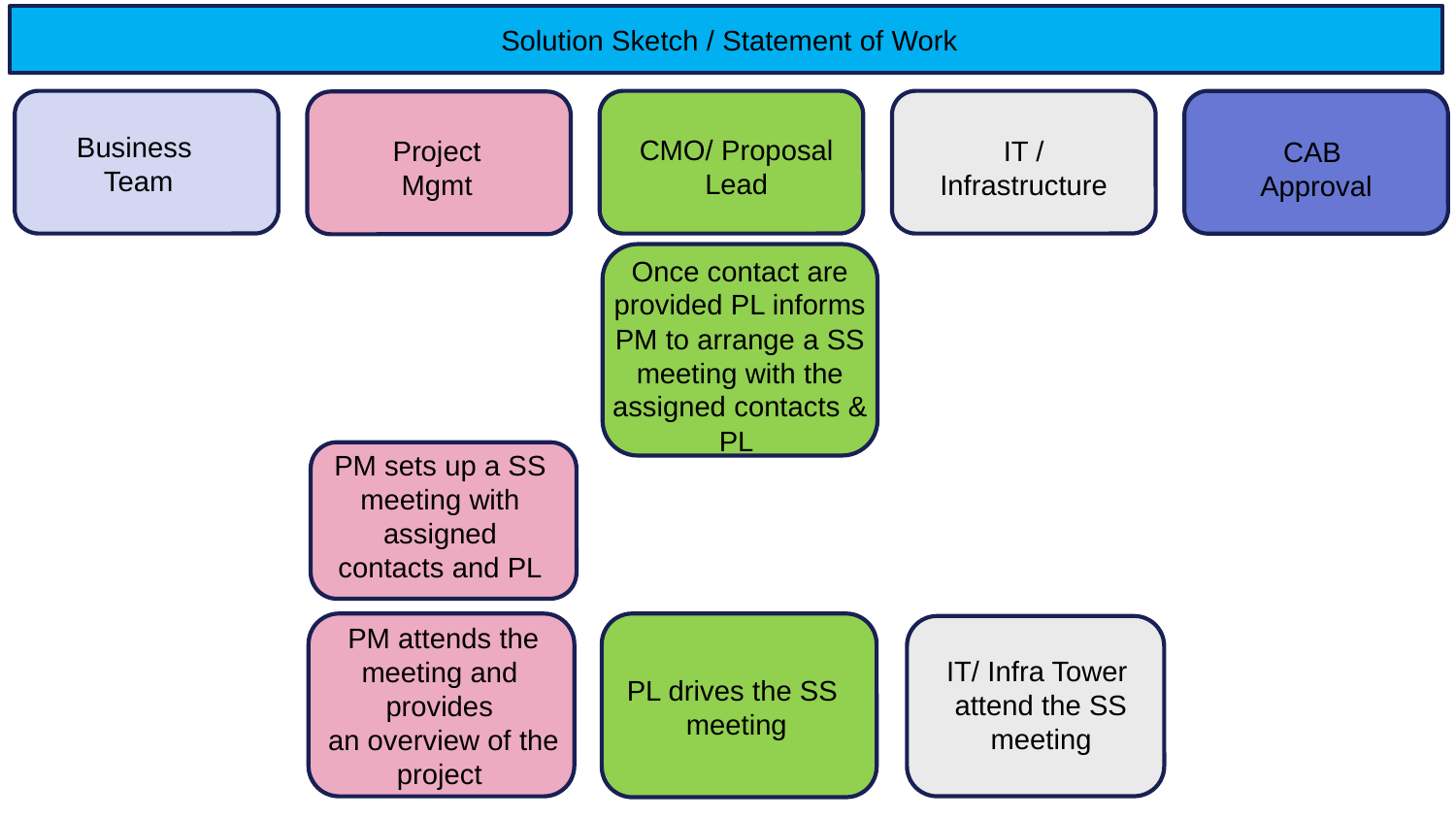

Solution Sketch / Statement of Work

Business
Team

CMO/ Proposal
Lead

Project
Mgmt
IT / Infrastructure
CAB
Approval

Once contact are provided PL informs PM to arrange a SS meeting with the assigned contacts & PL
PM sets up a SS meeting with assigned contacts and PL

PM attends the meeting and
provides
an overview of the project

PL drives the SS
meeting

IT/ Infra Tower
attend the SS
meeting